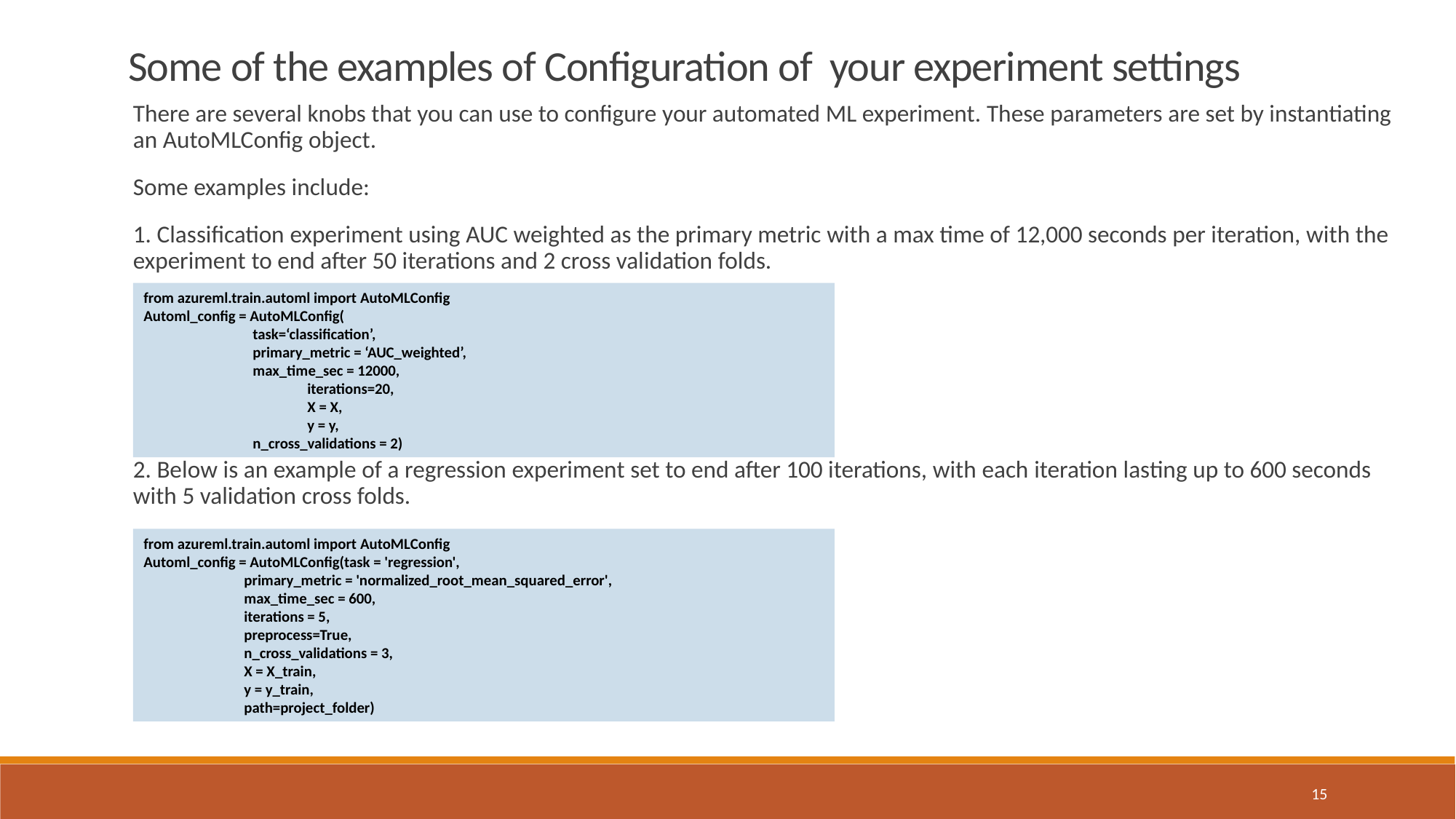

Some of the examples of Configuration of  your experiment settings
There are several knobs that you can use to configure your automated ML experiment. These parameters are set by instantiating an AutoMLConfig object.
Some examples include:
1. Classification experiment using AUC weighted as the primary metric with a max time of 12,000 seconds per iteration, with the    experiment to end after 50 iterations and 2 cross validation folds.

2. Below is an example of a regression experiment set to end after 100 iterations, with each iteration lasting up to 600 seconds with 5 validation cross folds.

from azureml.train.automl import AutoMLConfig
Automl_config = AutoMLConfig(
	task=‘classification’,
	primary_metric = ‘AUC_weighted’,
	max_time_sec = 12000,
	iterations=20,
	X = X,
	y = y,
	n_cross_validations = 2)
from azureml.train.automl import AutoMLConfig
Automl_config = AutoMLConfig(task = 'regression',
                             primary_metric = 'normalized_root_mean_squared_error',
                             max_time_sec = 600,
                             iterations = 5,
                             preprocess=True,
                             n_cross_validations = 3,
                             X = X_train,
                             y = y_train,
                             path=project_folder)
15